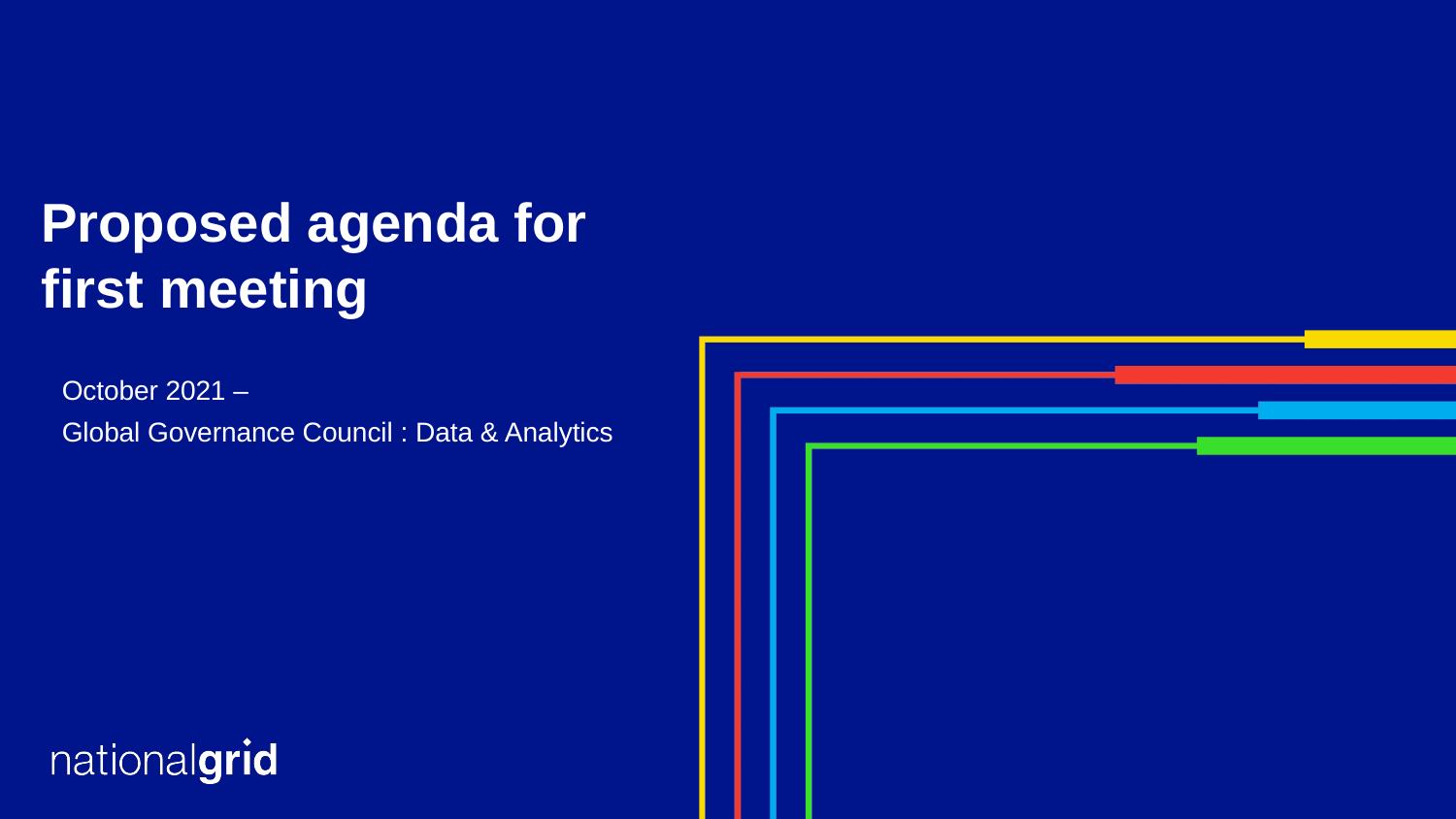

Proposed agenda for first meeting
October 2021 –
Global Governance Council : Data & Analytics